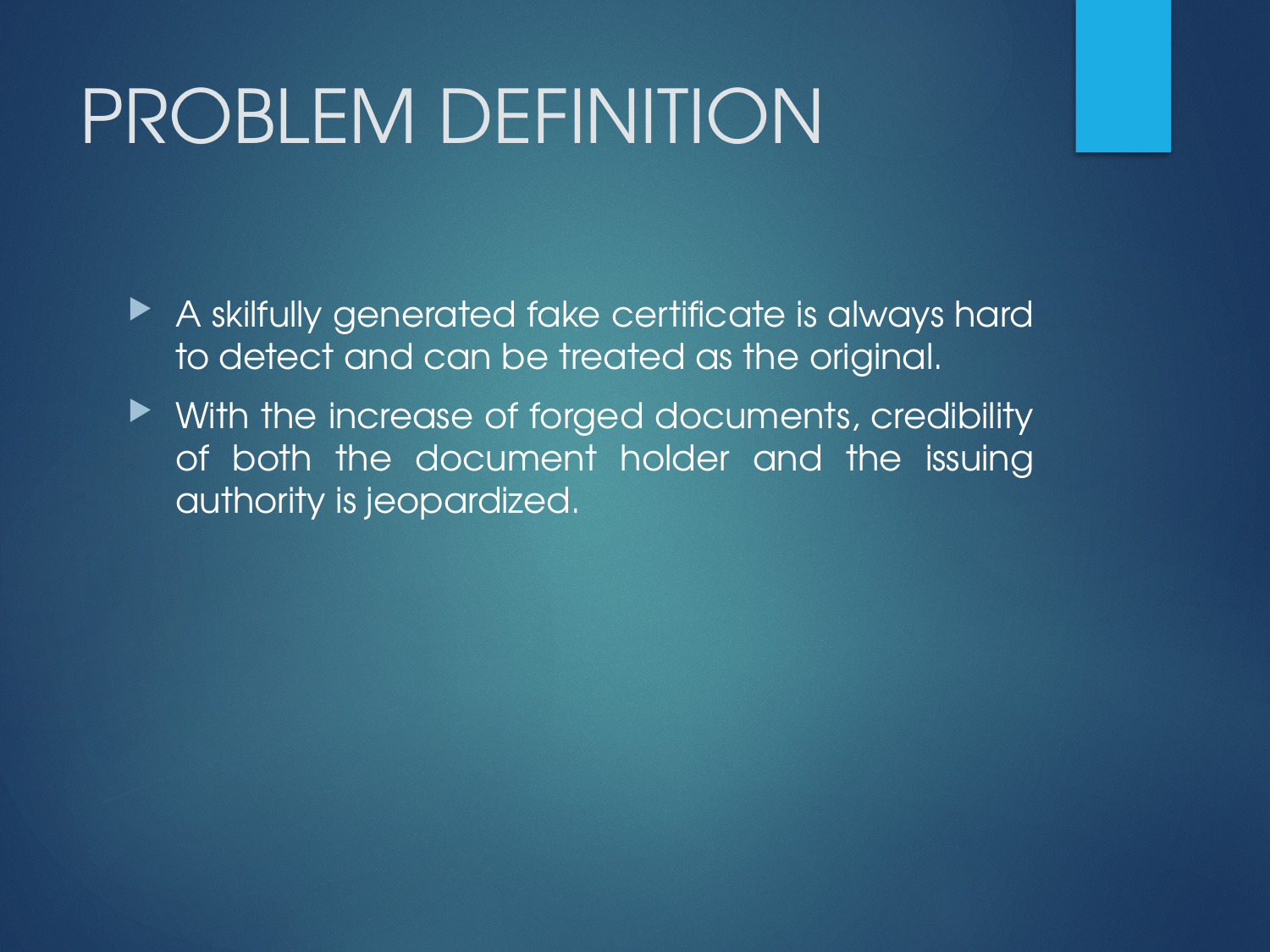

# PROBLEM DEFINITION
A skilfully generated fake certificate is always hard to detect and can be treated as the original.
With the increase of forged documents, credibility of both the document holder and the issuing authority is jeopardized.